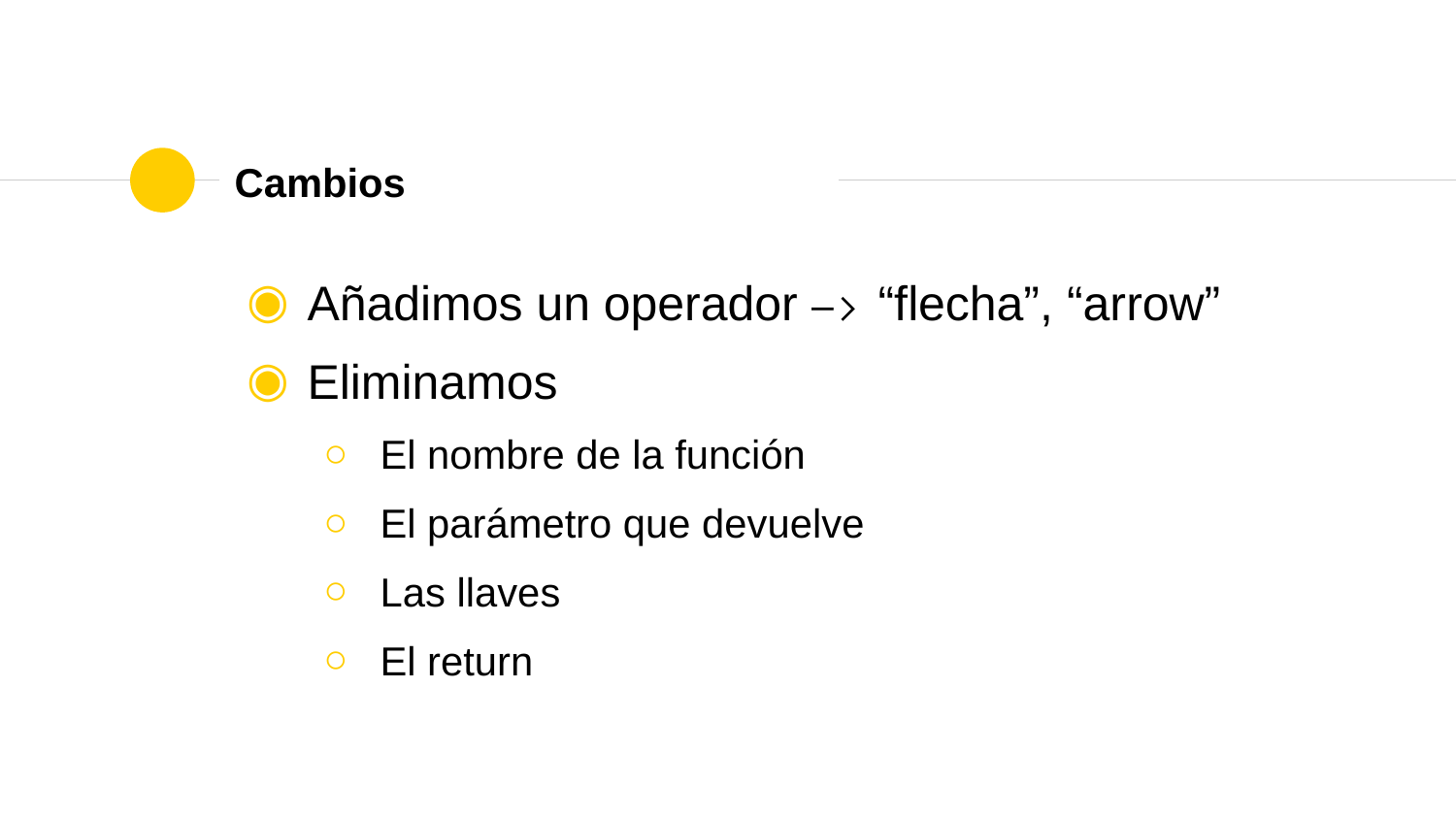

# Cambios
Añadimos un operador -> “flecha”, “arrow”
Eliminamos
El nombre de la función
El parámetro que devuelve
Las llaves
El return